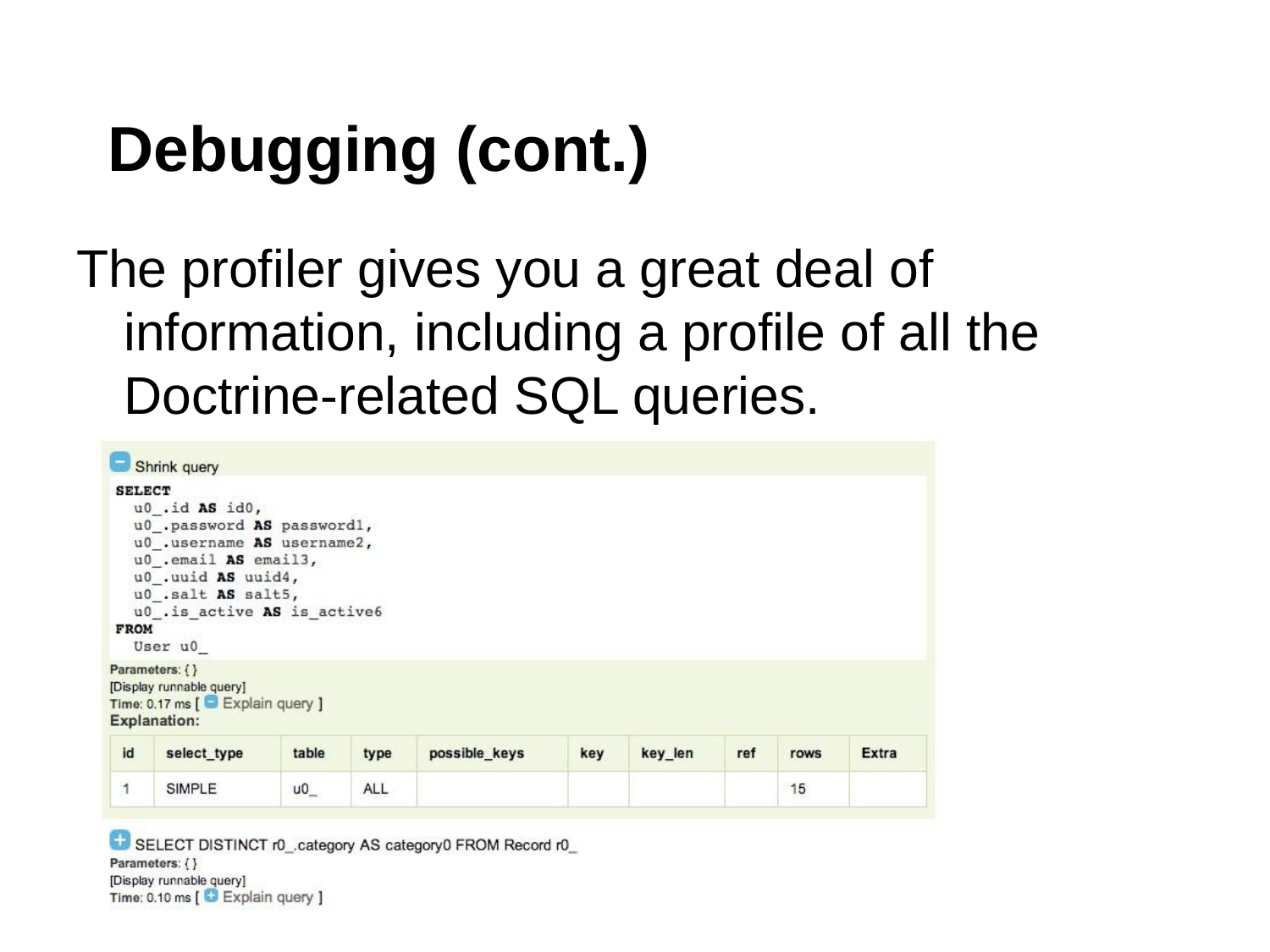

# Debugging (cont.)
The profiler gives you a great deal of information, including a profile of all the Doctrine-related SQL queries.